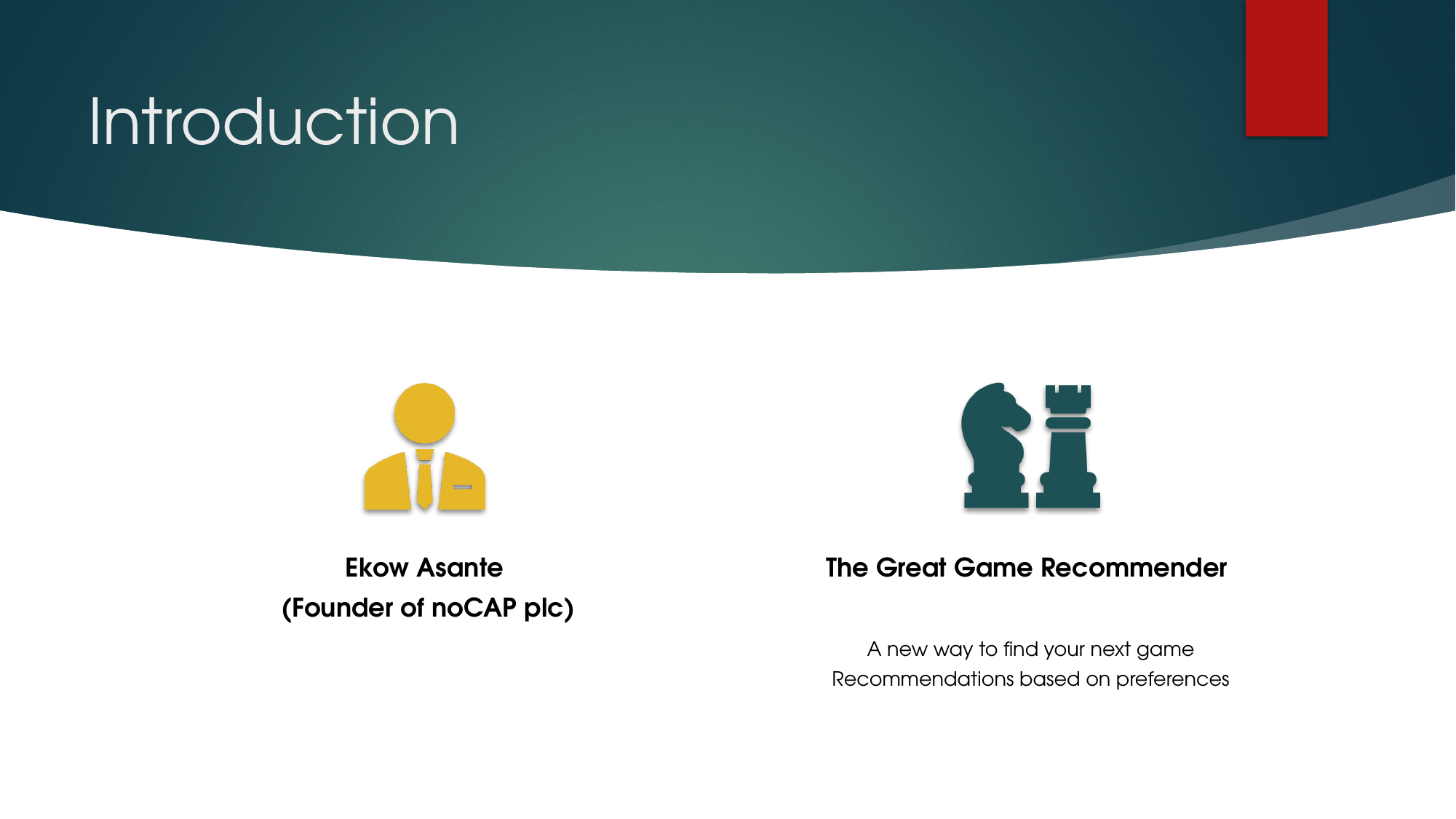

# Introduction

Ekow Asante
 (Founder of noCAP plc)
The Great Game Recommender
A new way to find your next game
Recommendations based on preferences